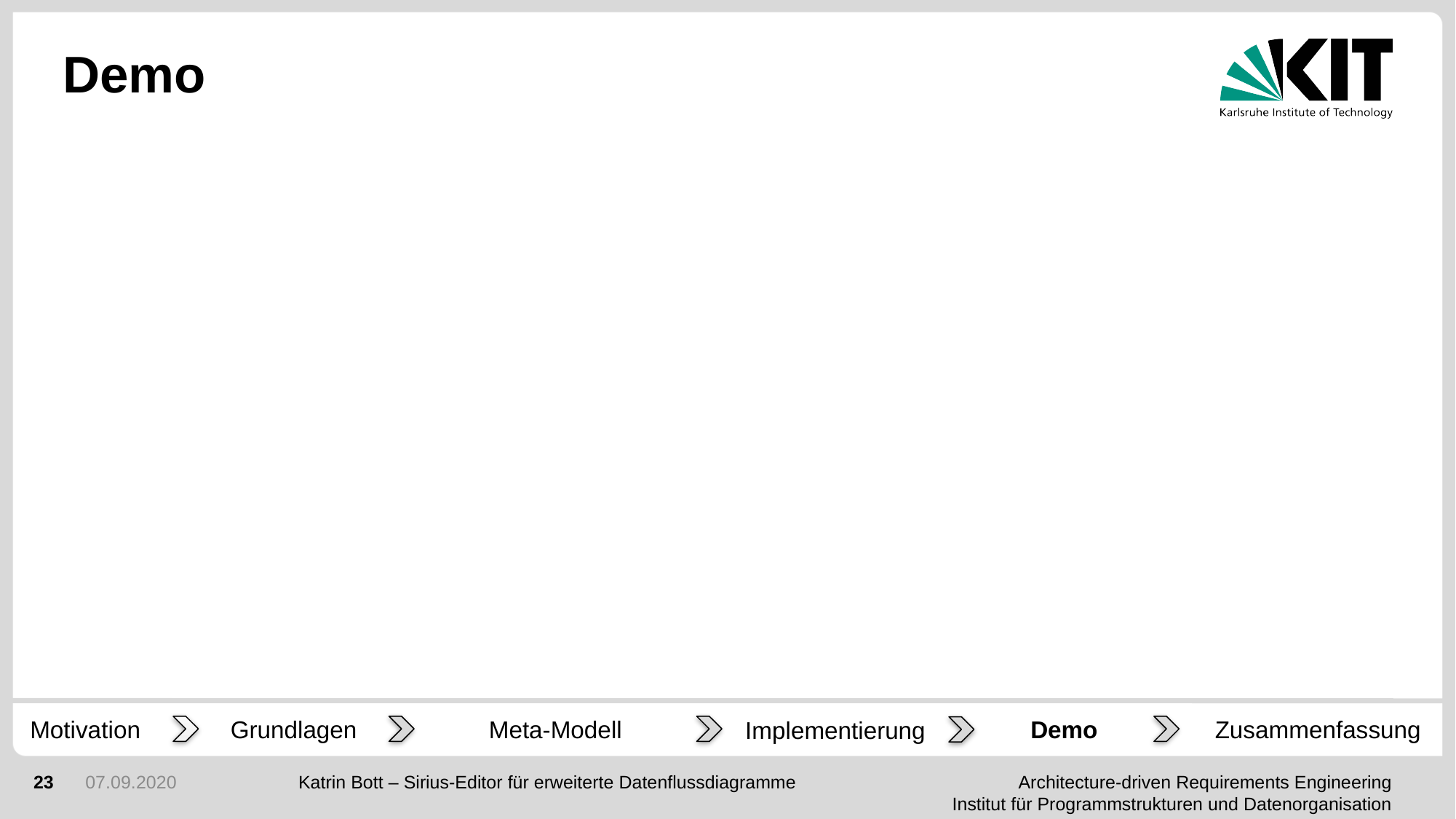

Demo

Motivation
Grundlagen
Meta-Modell
Demo
Zusammenfassung
Implementierung

23
07.09.2020